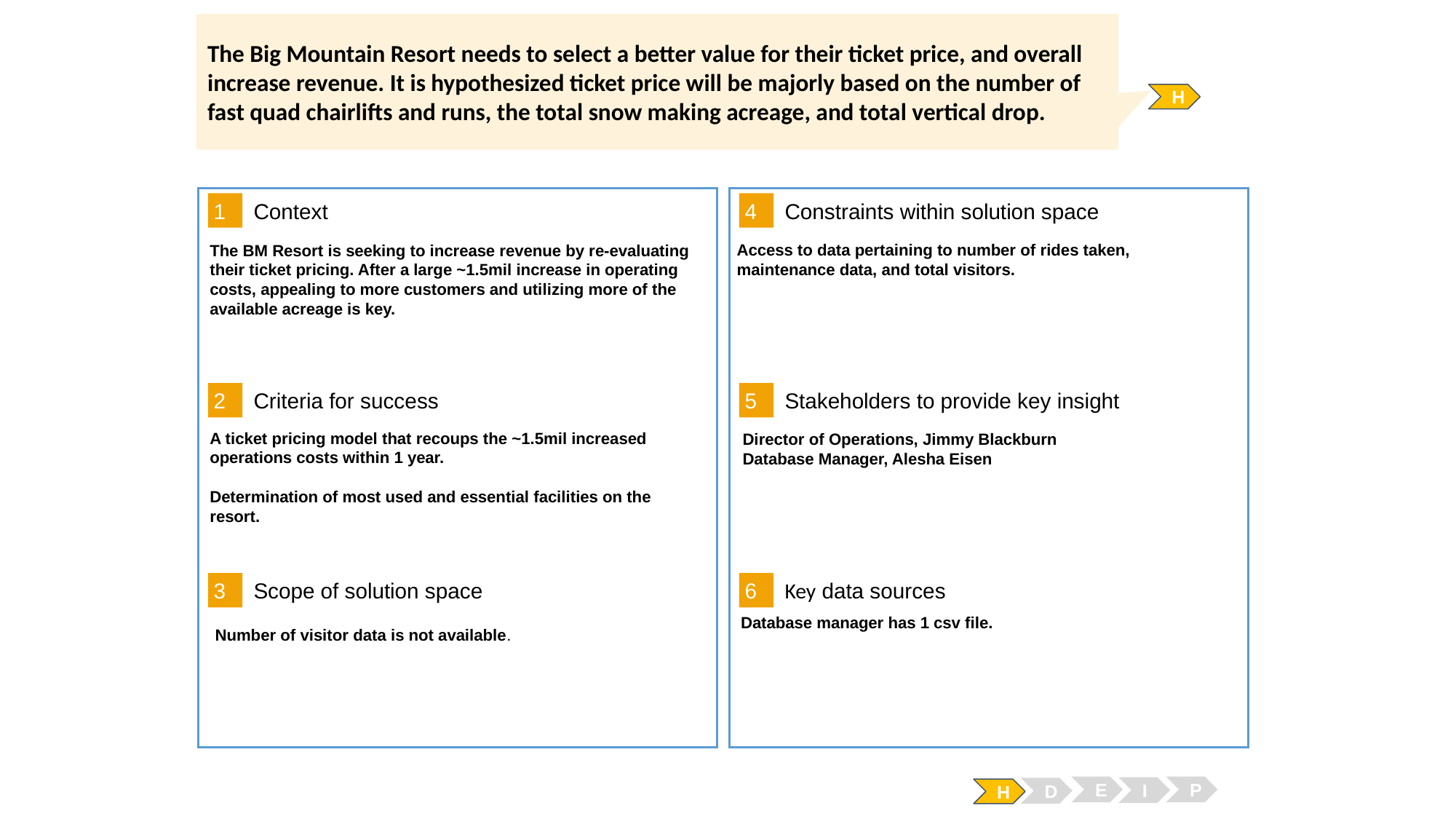

The Big Mountain Resort needs to select a better value for their ticket price, and overall increase revenue. It is hypothesized ticket price will be majorly based on the number of fast quad chairlifts and runs, the total snow making acreage, and total vertical drop.
H

1
4
Context
Constraints within solution space
Access to data pertaining to number of rides taken, maintenance data, and total visitors.
The BM Resort is seeking to increase revenue by re-evaluating their ticket pricing. After a large ~1.5mil increase in operating costs, appealing to more customers and utilizing more of the available acreage is key.
2
5
Criteria for success
Stakeholders to provide key insight
A ticket pricing model that recoups the ~1.5mil increased operations costs within 1 year.

Determination of most used and essential facilities on the resort.
Director of Operations, Jimmy Blackburn
Database Manager, Alesha Eisen
3
6
Key data sources
Scope of solution space
Database manager has 1 csv file.
Number of visitor data is not available.
E
P
I
D
H